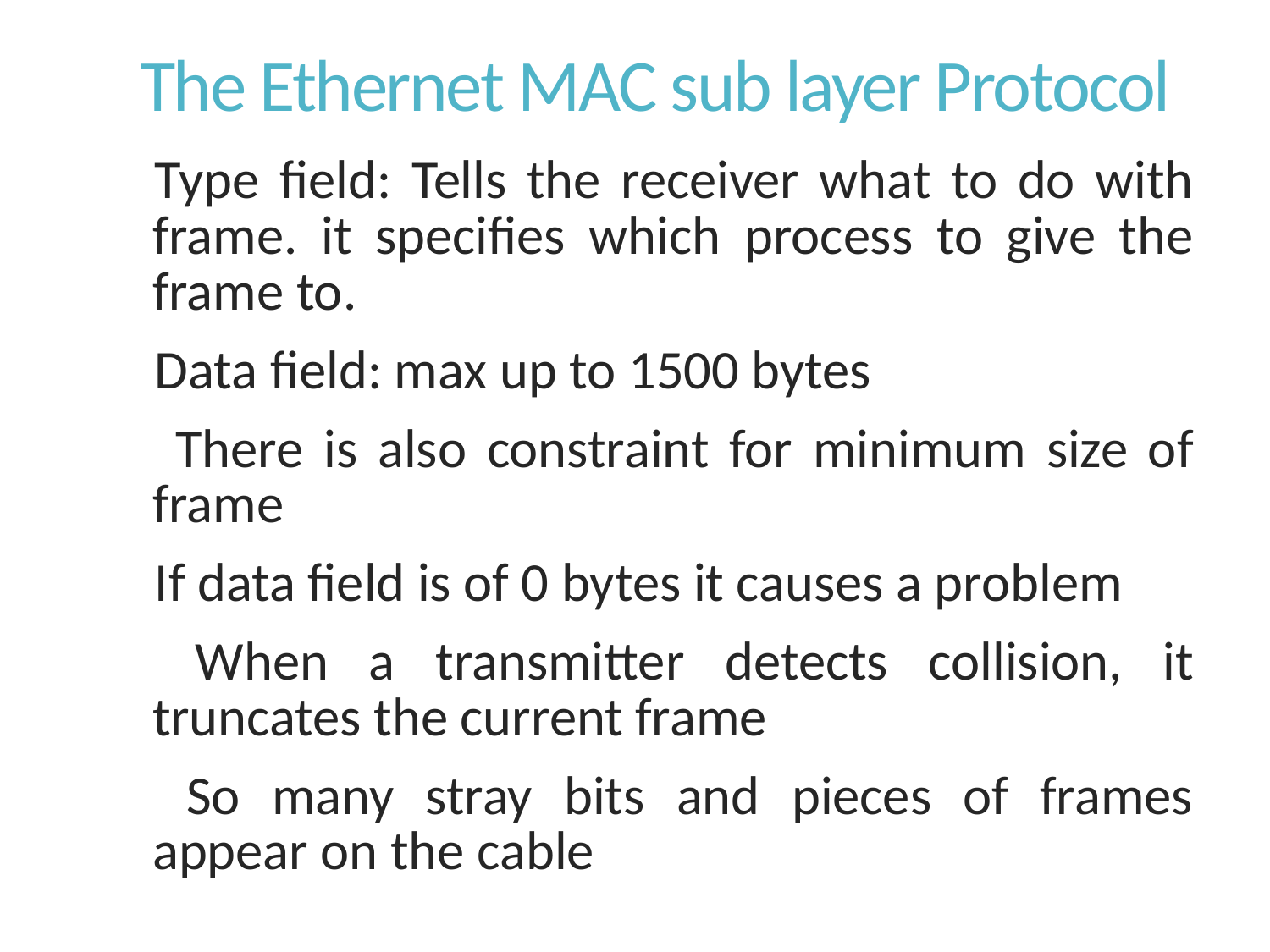

# The Ethernet MAC sub layer Protocol
Type field: Tells the receiver what to do with frame. it specifies which process to give the frame to.
Data field: max up to 1500 bytes
 There is also constraint for minimum size of frame
If data field is of 0 bytes it causes a problem
 When a transmitter detects collision, it truncates the current frame
 So many stray bits and pieces of frames appear on the cable